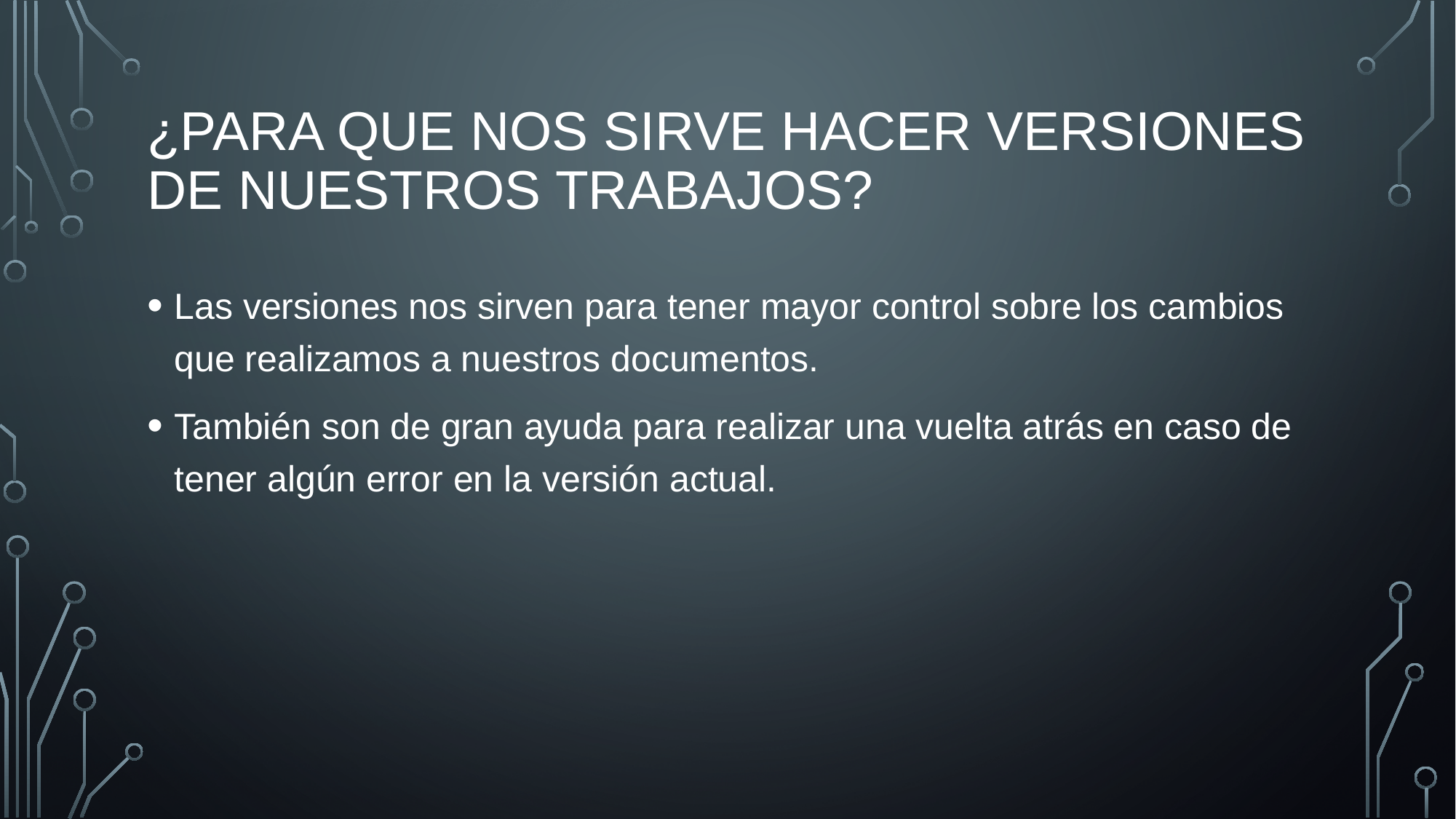

# ¿Para que nos sirve hacer versiones de nuestros trabajos?
Las versiones nos sirven para tener mayor control sobre los cambios que realizamos a nuestros documentos.
También son de gran ayuda para realizar una vuelta atrás en caso de tener algún error en la versión actual.